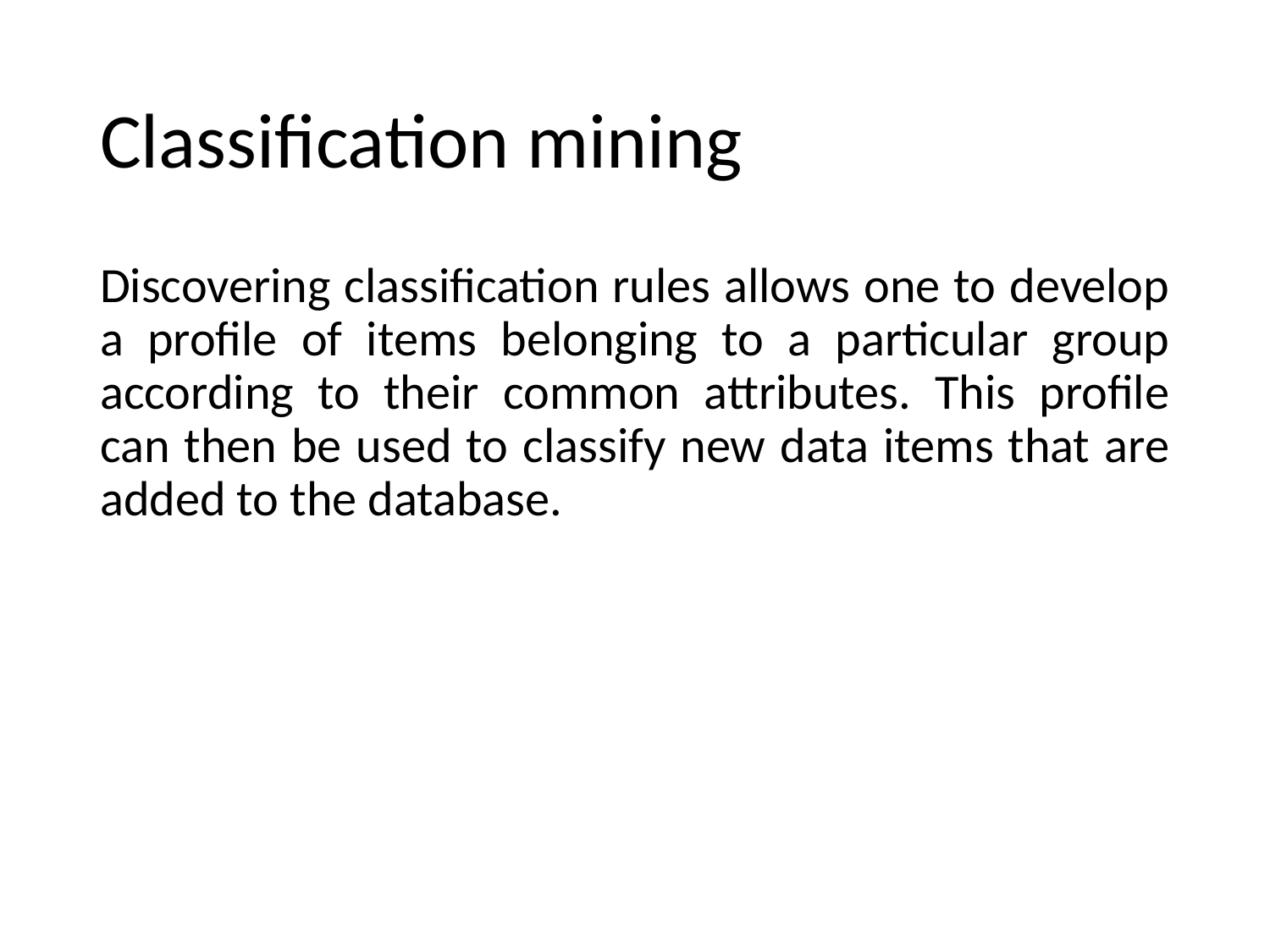

# Classification mining
Discovering classification rules allows one to develop a profile of items belonging to a particular group according to their common attributes. This profile can then be used to classify new data items that are added to the database.